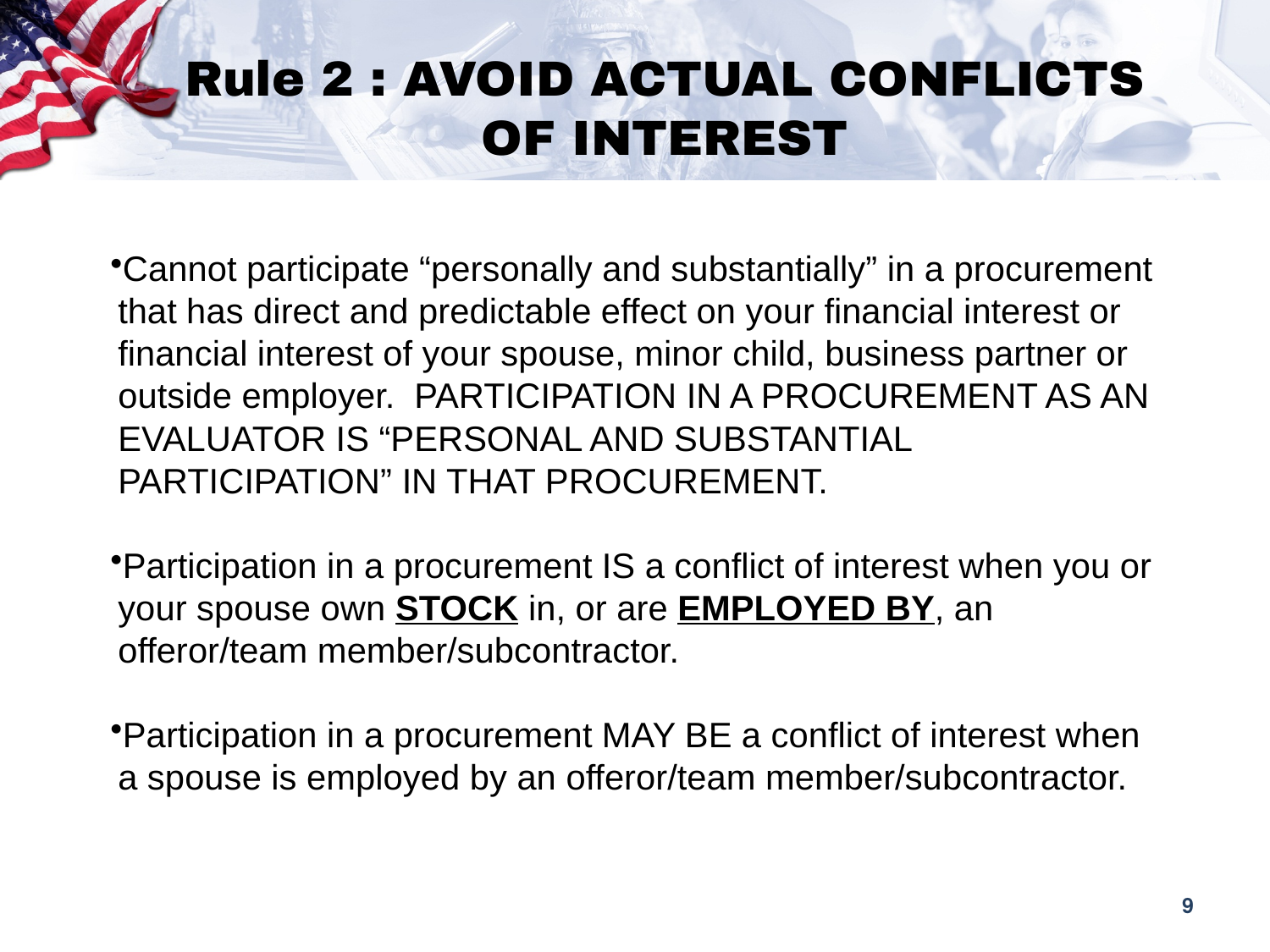

Rule 2 : AVOID ACTUAL CONFLICTS OF INTEREST
Cannot participate “personally and substantially” in a procurement that has direct and predictable effect on your financial interest or financial interest of your spouse, minor child, business partner or outside employer.  PARTICIPATION IN A PROCUREMENT AS AN EVALUATOR IS “PERSONAL AND SUBSTANTIAL PARTICIPATION” IN THAT PROCUREMENT.

Participation in a procurement IS a conflict of interest when you or your spouse own STOCK in, or are employed by, an offeror/team member/subcontractor.

Participation in a procurement MAY BE a conflict of interest when a spouse is employed by an offeror/team member/subcontractor.

9